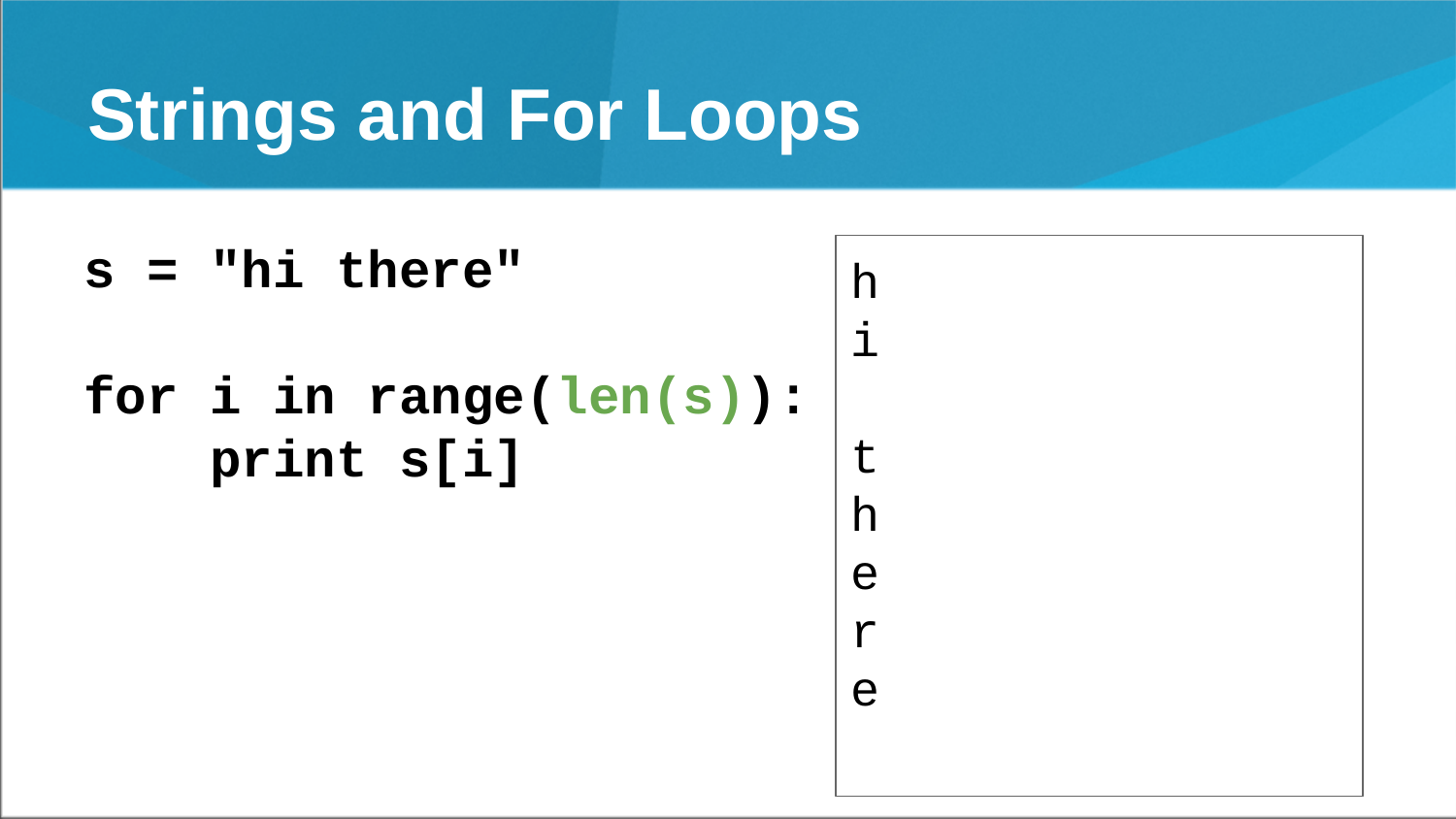

Strings and For Loops
s = "hi there"

for i in range(len(s)):
    print s[i]
h
i

t
h
e
r
e